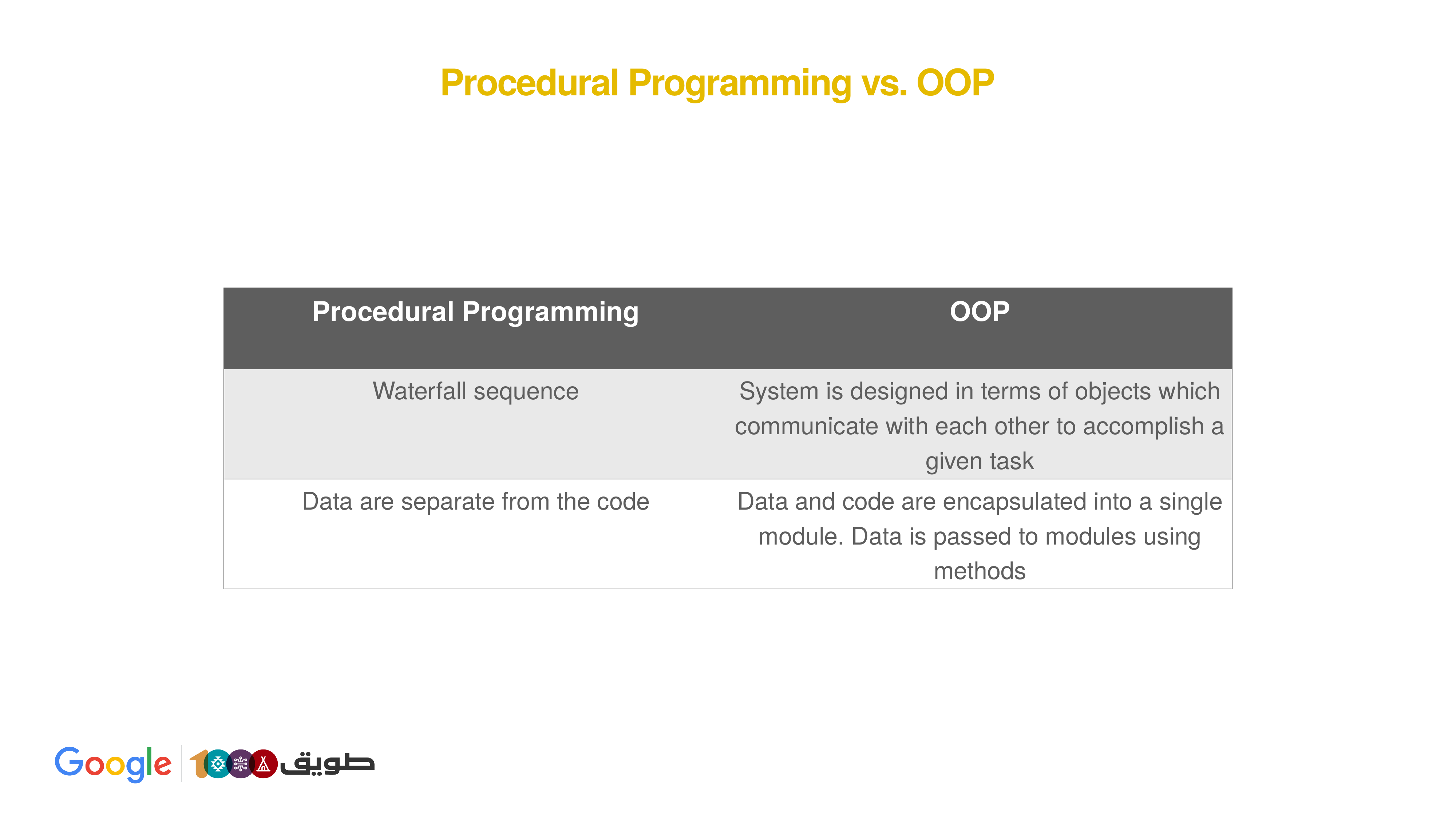

# Procedural Programming vs. OOP
| Procedural Programming | OOP |
| --- | --- |
| Waterfall sequence | System is designed in terms of objects which communicate with each other to accomplish a given task |
| Data are separate from the code | Data and code are encapsulated into a single module. Data is passed to modules using methods |